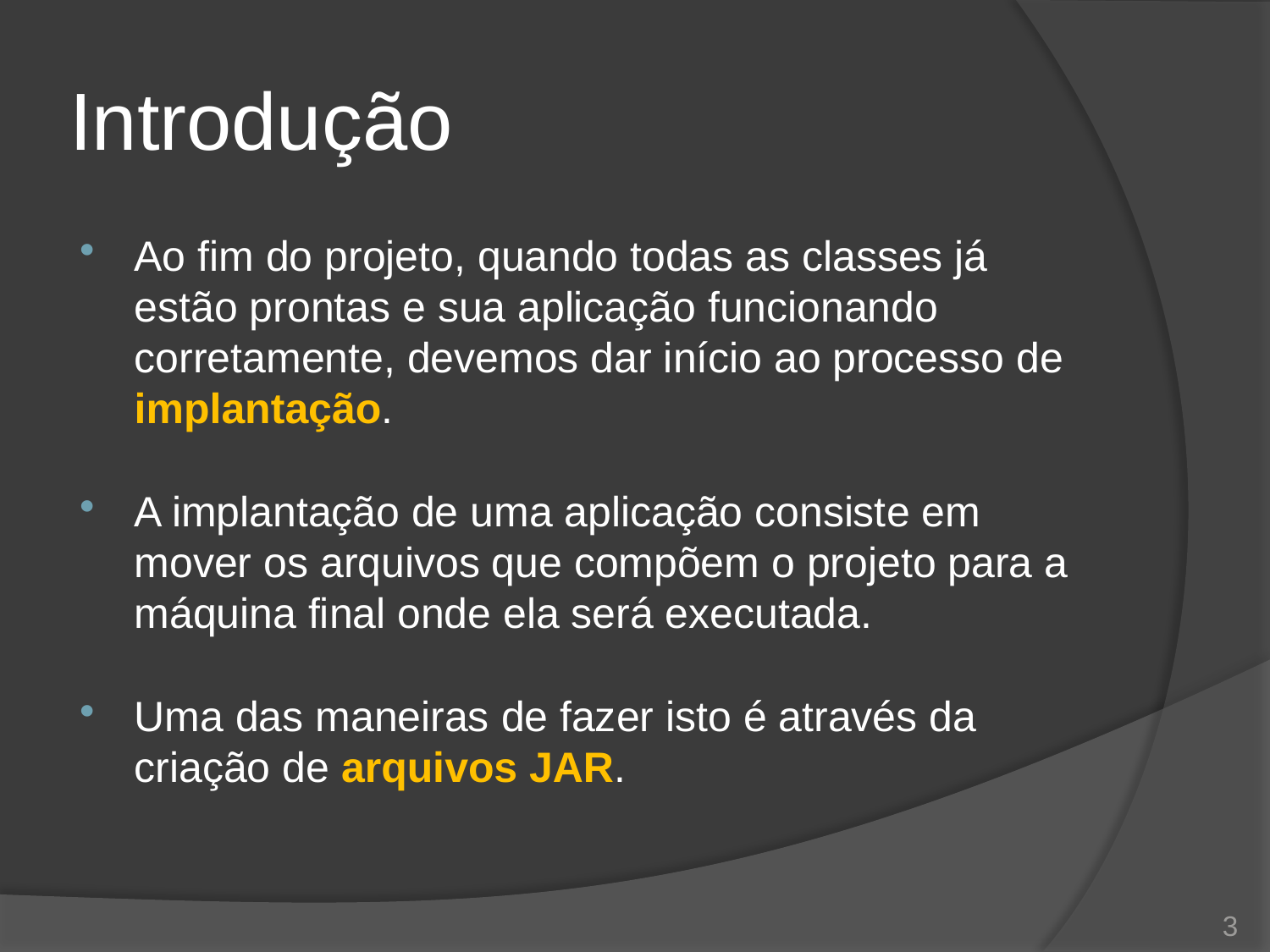

# Introdução
Ao fim do projeto, quando todas as classes já estão prontas e sua aplicação funcionando corretamente, devemos dar início ao processo de implantação.
A implantação de uma aplicação consiste em mover os arquivos que compõem o projeto para a máquina final onde ela será executada.
Uma das maneiras de fazer isto é através da criação de arquivos JAR.
3